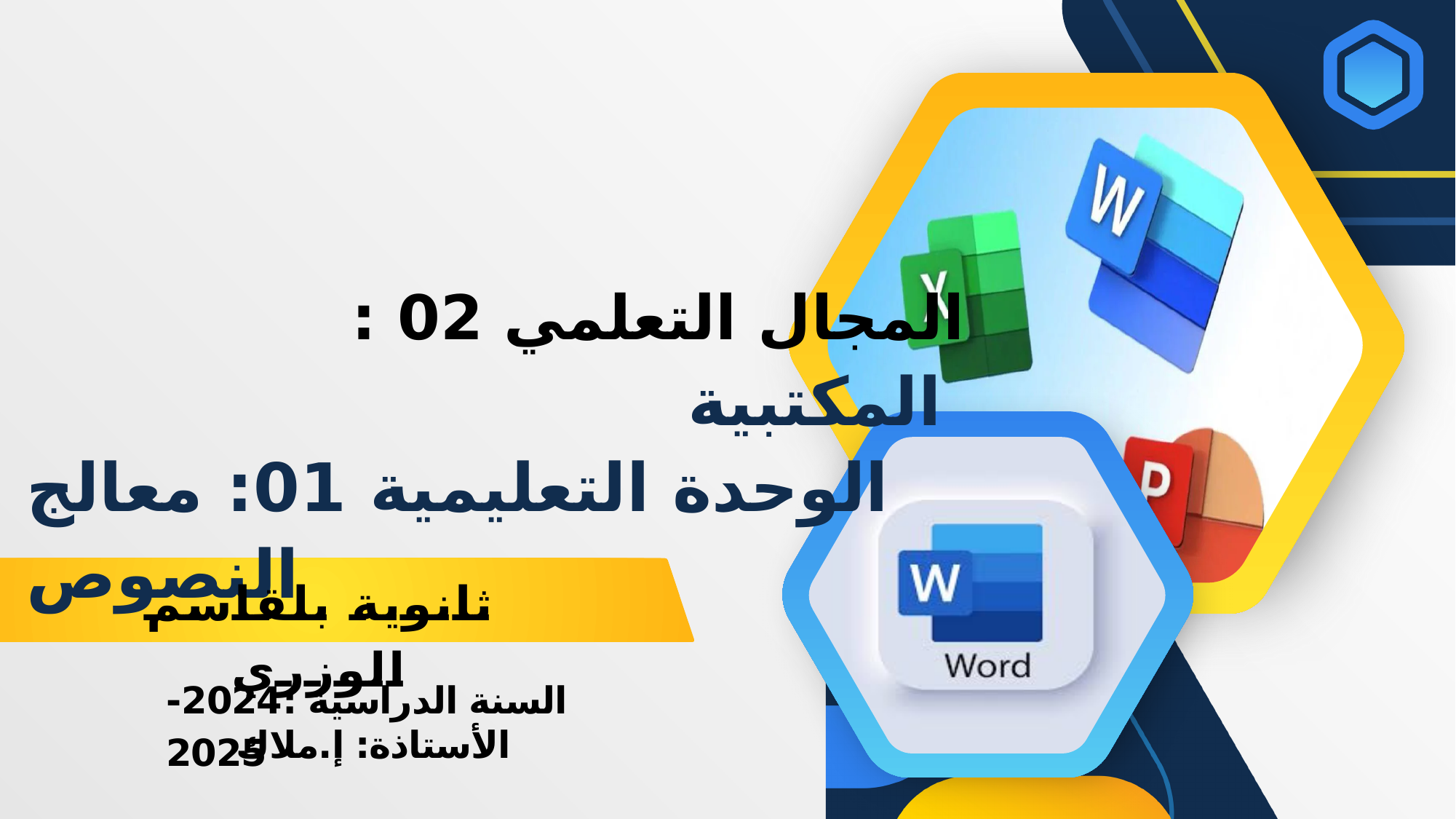

المجال التعلمي 02 : المكتبية
الوحدة التعليمية 01: معالج النصوص

ثانوية بلقاسم الوزري
السنة الدراسية :2024-2025
الأستاذة: إ.ملاك